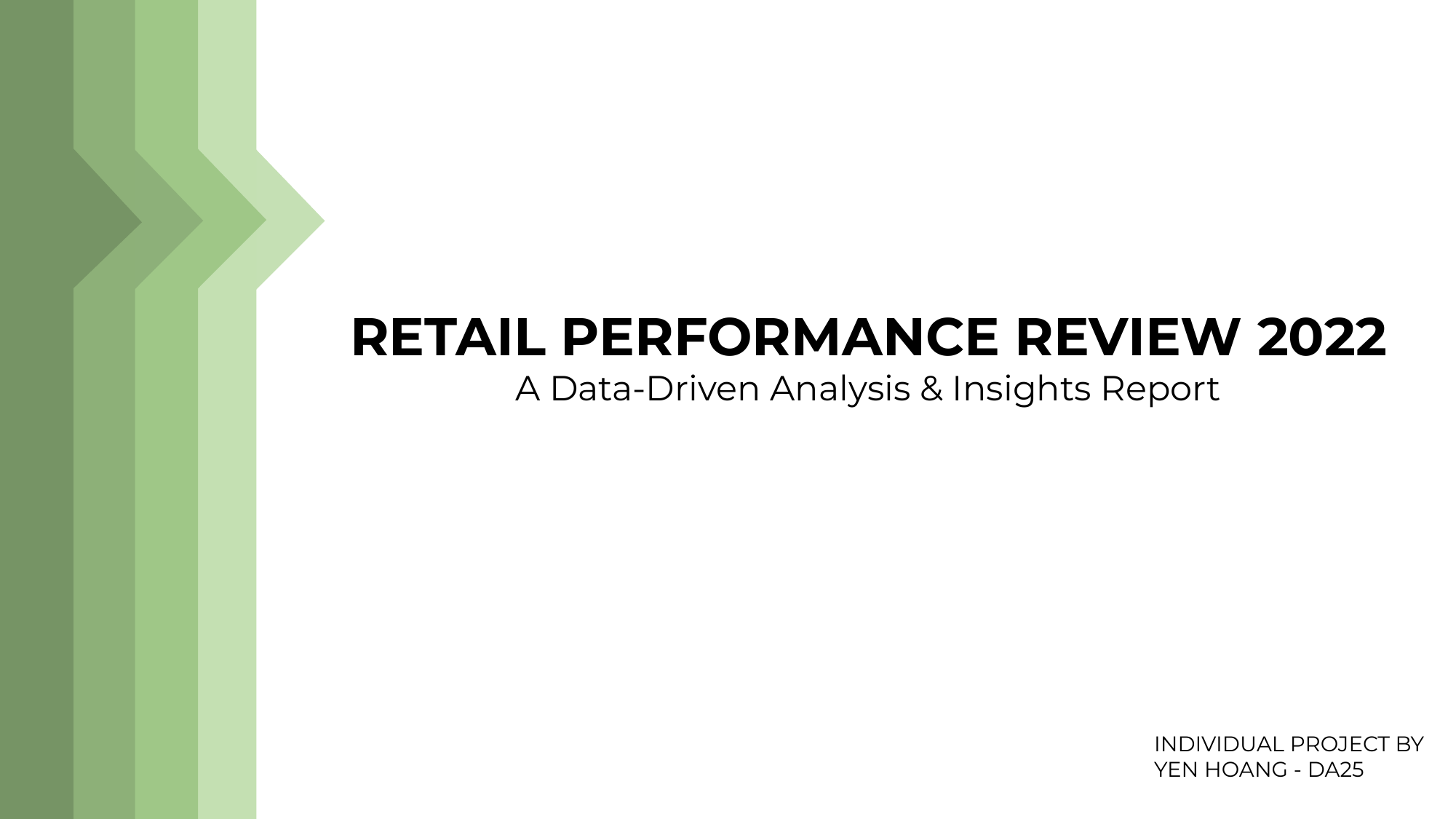

RETAIL PERFORMANCE REVIEW 2022
A Data-Driven Analysis & Insights Report

INDIVIDUAL PROJECT BY
YEN HOANG - DA25